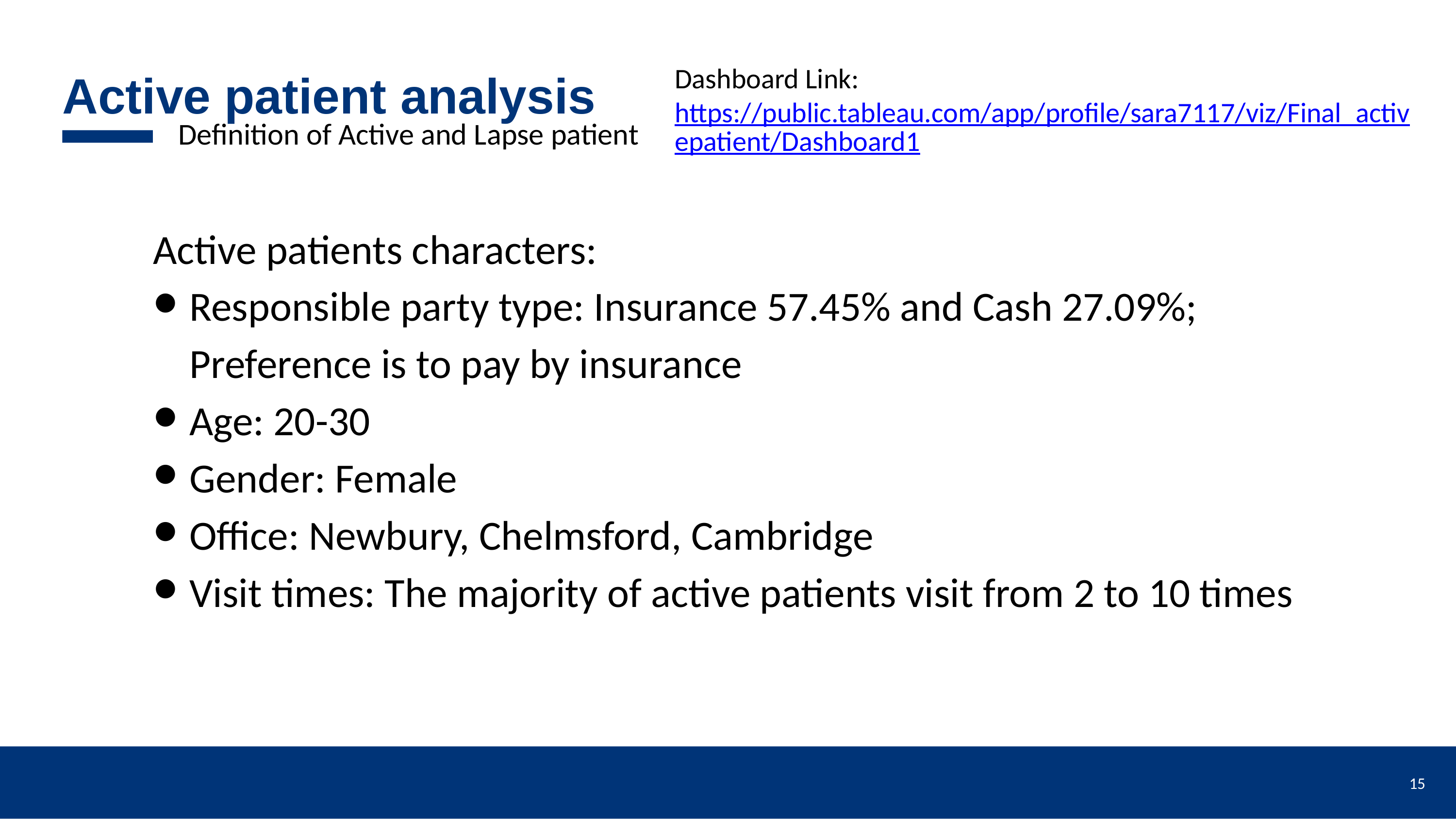

Dashboard Link: https://public.tableau.com/app/profile/sara7117/viz/Final_activepatient/Dashboard1
Active patient analysis
Definition of Active and Lapse patient

Active patients characters:
Responsible party type: Insurance 57.45% and Cash 27.09%; Preference is to pay by insurance
Age: 20-30
Gender: Female
Office: Newbury, Chelmsford, Cambridge
Visit times: The majority of active patients visit from 2 to 10 times

15